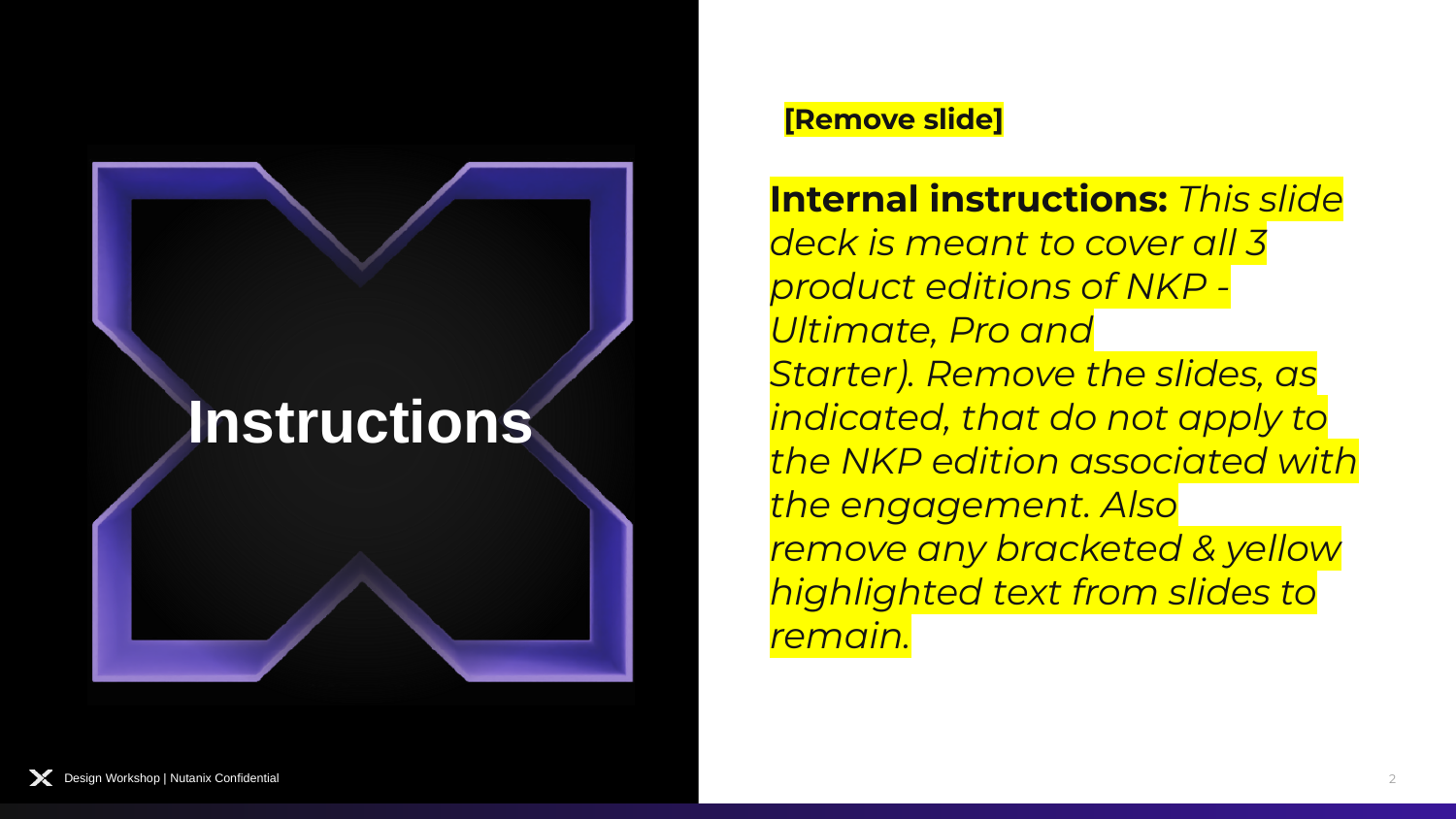

[Remove slide]
Instructions
Internal instructions: This slide deck is meant to cover all 3 product editions of NKP - Ultimate, Pro and Starter). Remove the slides, as indicated, that do not apply to the NKP edition associated with the engagement. Also remove any bracketed & yellow highlighted text from slides to remain.

Design Workshop | Nutanix Confidential
2